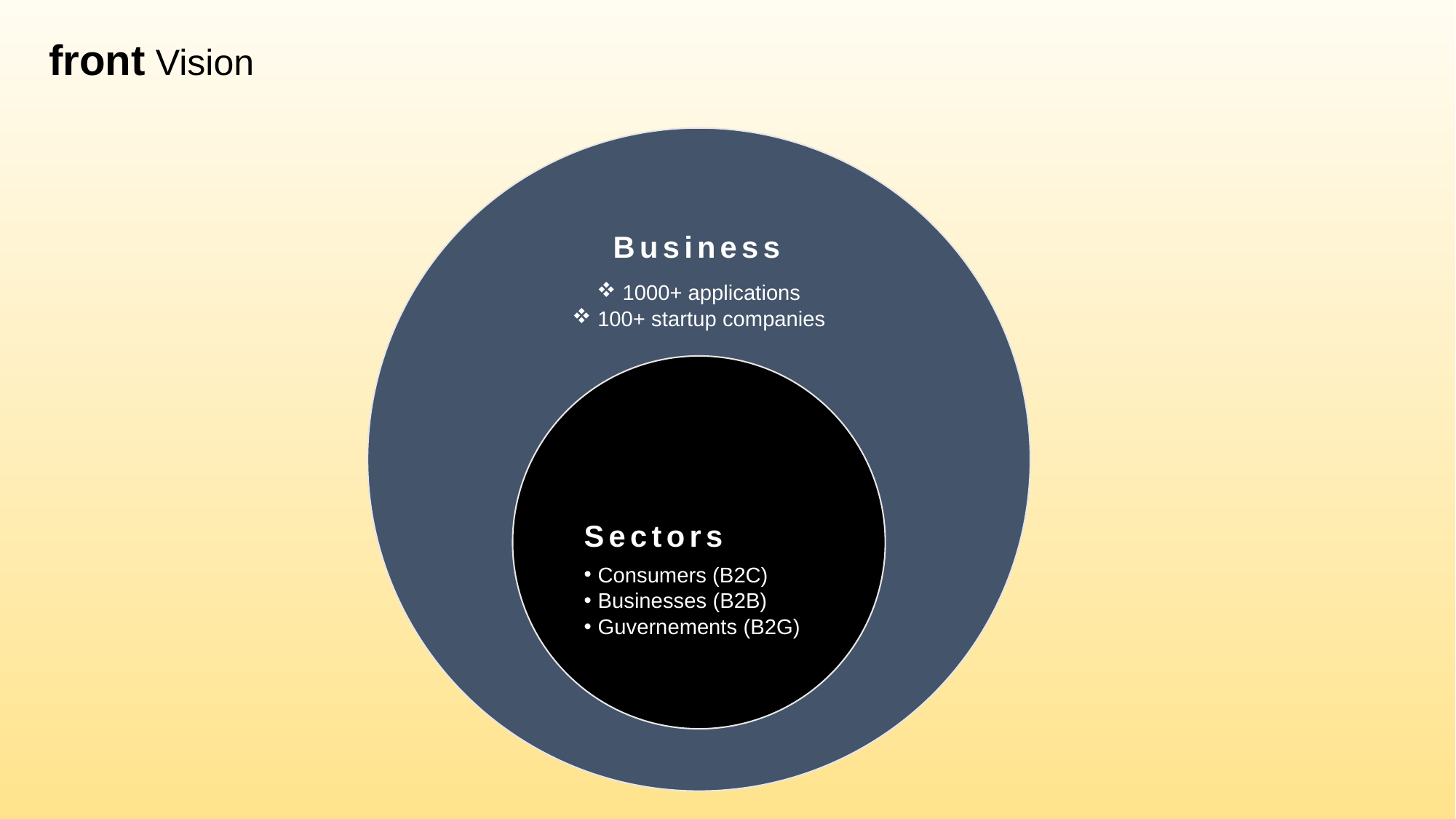

front Vision
Business
 1000+ applications
 100+ startup companies
Sectors
Consumers (B2C)
Businesses (B2B)
Guvernements (B2G)